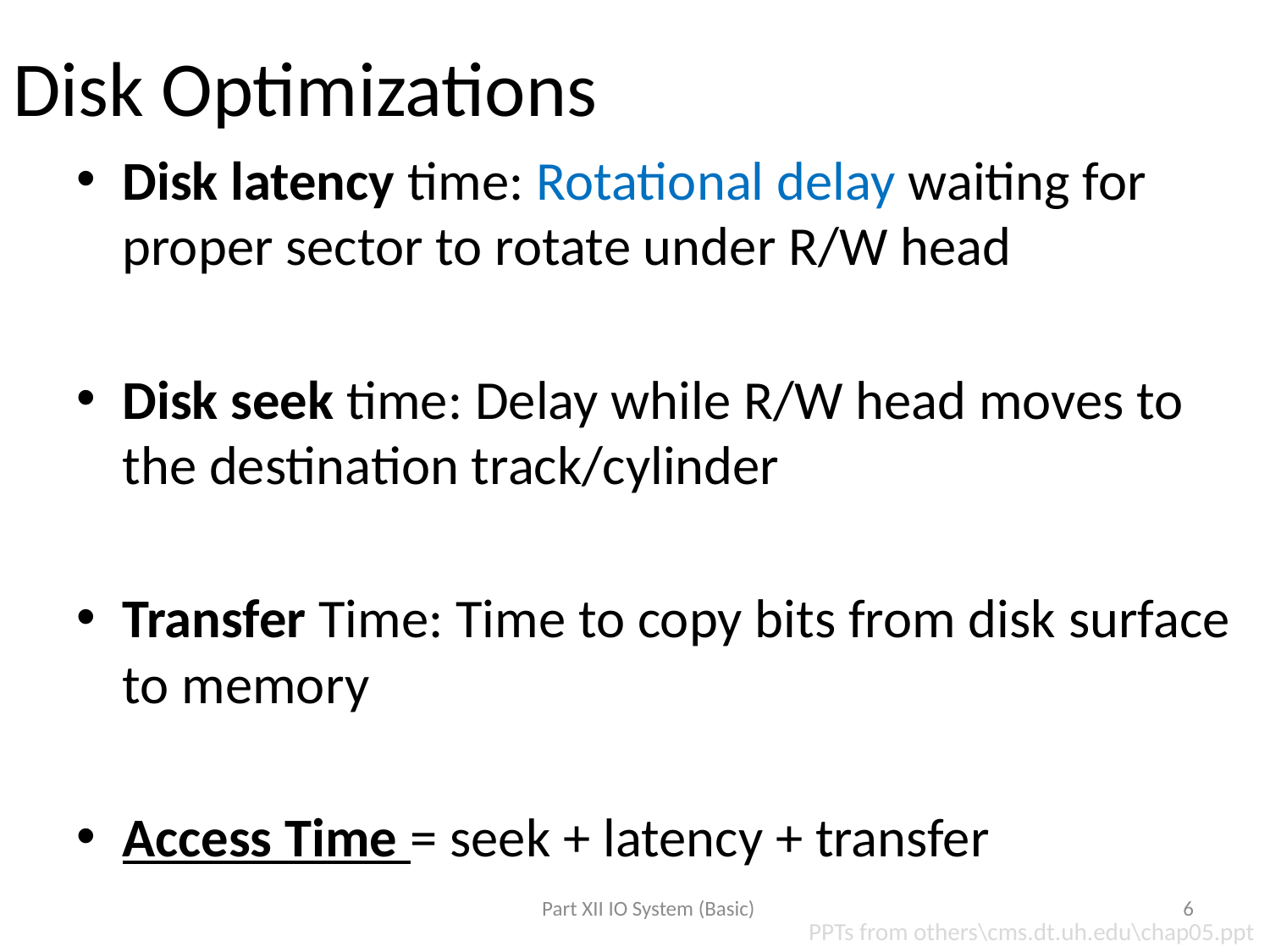

# Disk Optimizations
Disk latency time: Rotational delay waiting for proper sector to rotate under R/W head

Disk seek time: Delay while R/W head moves to the destination track/cylinder

Transfer Time: Time to copy bits from disk surface to memory

Access Time = seek + latency + transfer
Part XII IO System (Basic)
6
PPTs from others\cms.dt.uh.edu\chap05.ppt